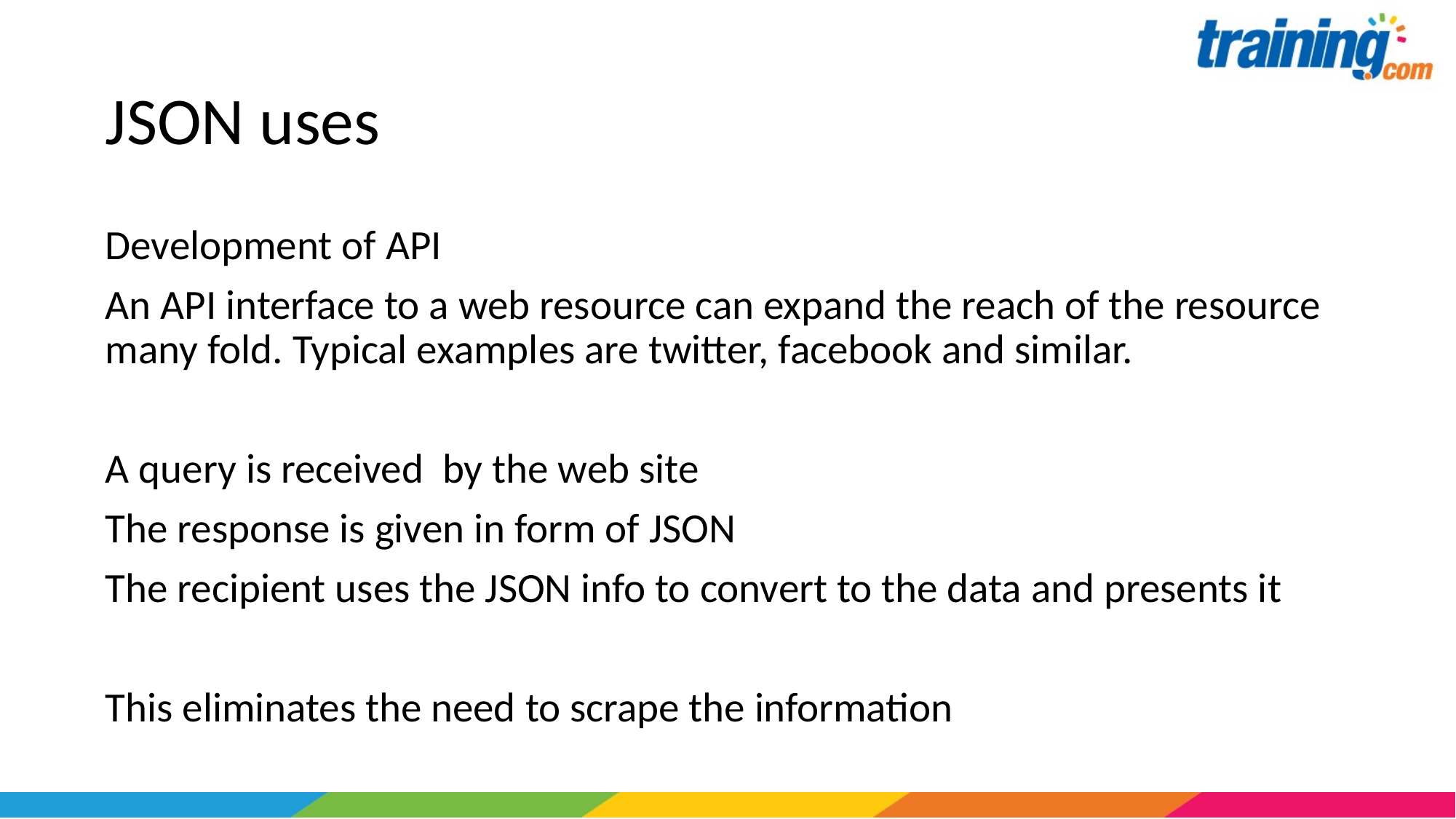

# JSON uses
Development of API
An API interface to a web resource can expand the reach of the resource many fold. Typical examples are twitter, facebook and similar.

A query is received  by the web site
The response is given in form of JSON
The recipient uses the JSON info to convert to the data and presents it

This eliminates the need to scrape the information